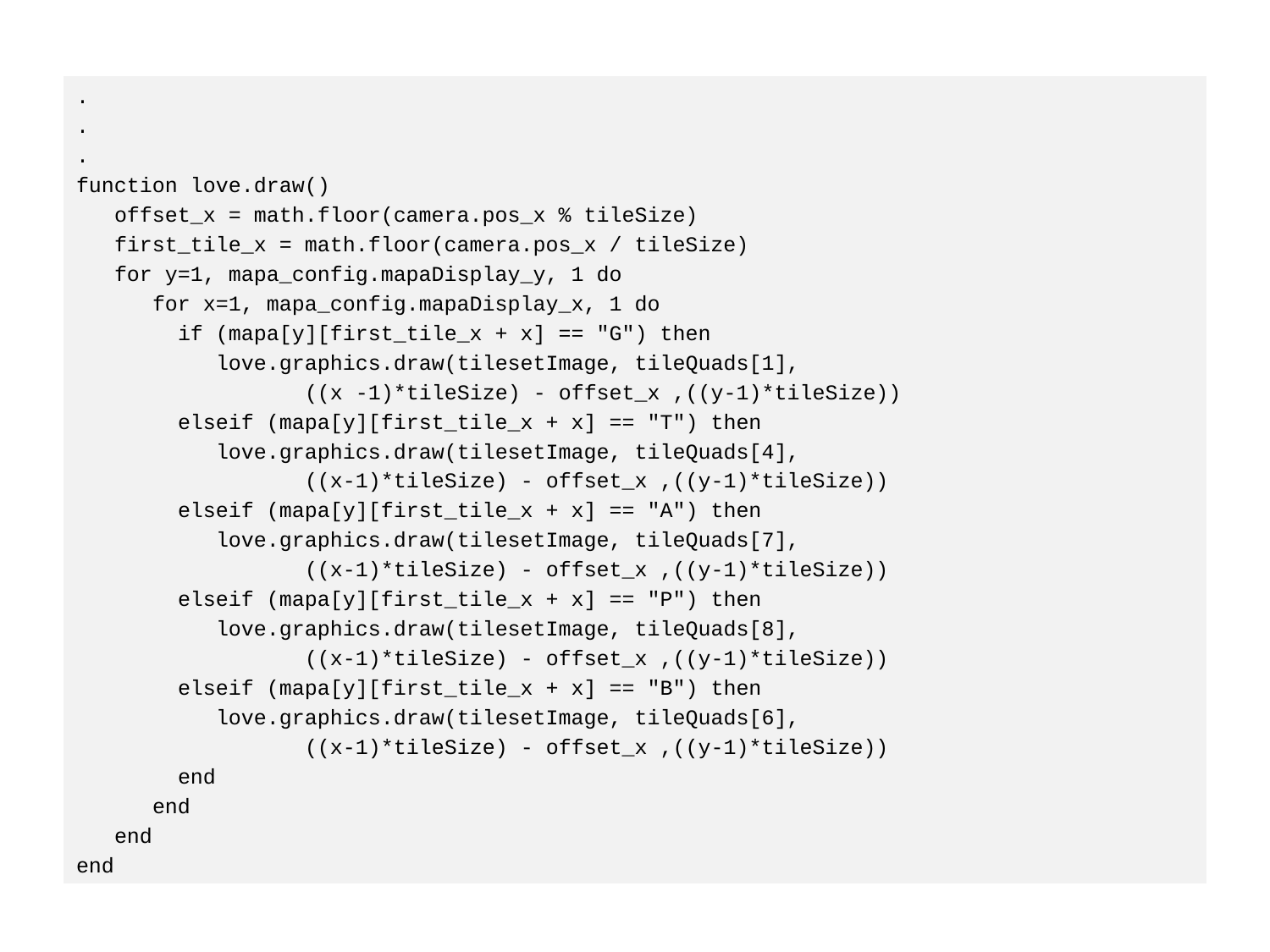

.
.
.
function love.draw()
   offset_x = math.floor(camera.pos_x % tileSize)
   first_tile_x = math.floor(camera.pos_x / tileSize)
   for y=1, mapa_config.mapaDisplay_y, 1 do
      for x=1, mapa_config.mapaDisplay_x, 1 do
        if (mapa[y][first_tile_x + x] == "G") then
           love.graphics.draw(tilesetImage, tileQuads[1],
                  ((x -1)*tileSize) - offset_x ,((y-1)*tileSize))
        elseif (mapa[y][first_tile_x + x] == "T") then
           love.graphics.draw(tilesetImage, tileQuads[4],
                  ((x-1)*tileSize) - offset_x ,((y-1)*tileSize))
        elseif (mapa[y][first_tile_x + x] == "A") then
           love.graphics.draw(tilesetImage, tileQuads[7],
                  ((x-1)*tileSize) - offset_x ,((y-1)*tileSize))
        elseif (mapa[y][first_tile_x + x] == "P") then
           love.graphics.draw(tilesetImage, tileQuads[8],
                  ((x-1)*tileSize) - offset_x ,((y-1)*tileSize))
        elseif (mapa[y][first_tile_x + x] == "B") then
           love.graphics.draw(tilesetImage, tileQuads[6],
                  ((x-1)*tileSize) - offset_x ,((y-1)*tileSize))
        end
      end
   end
end